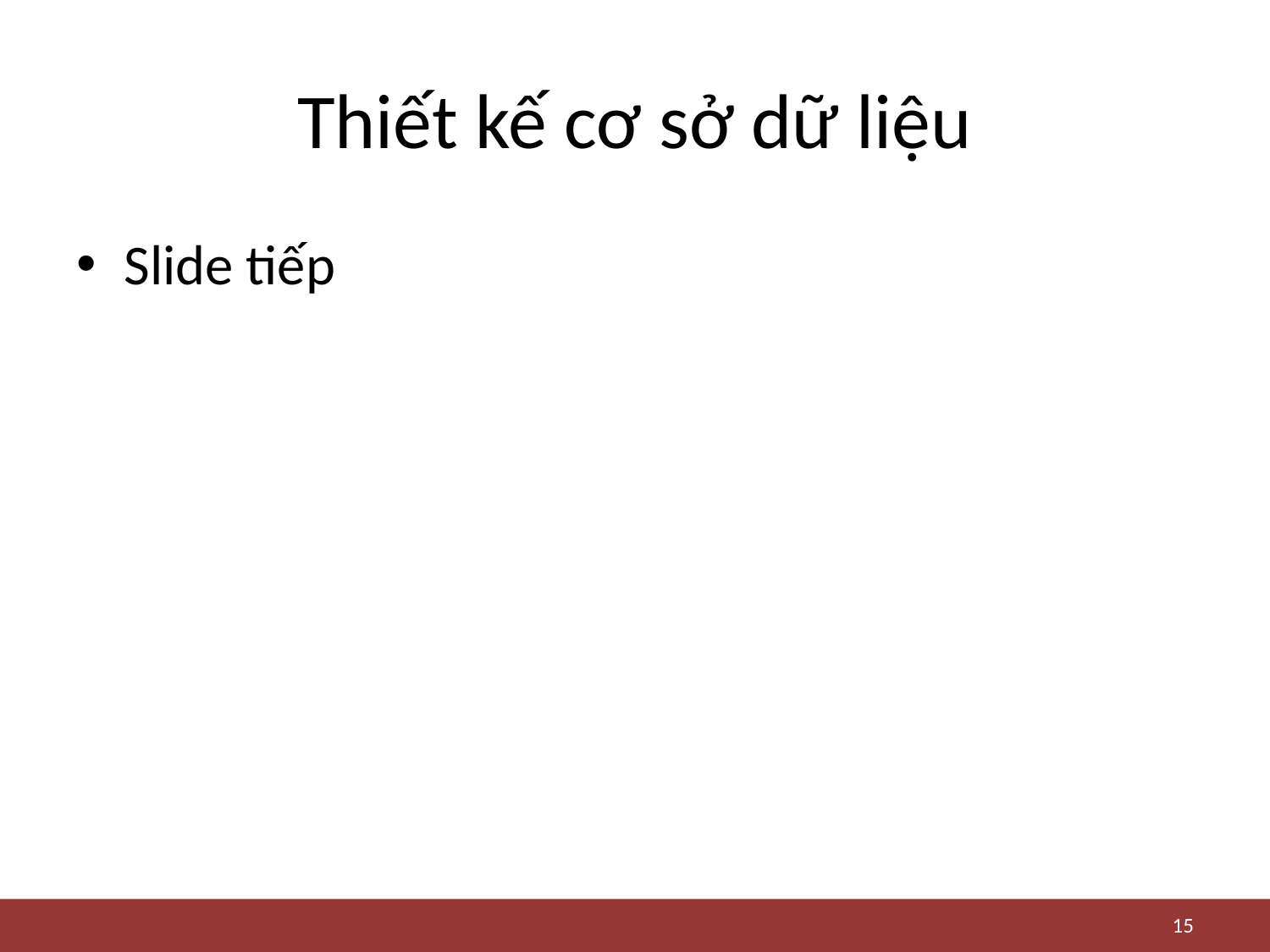

# Thiết kế cơ sở dữ liệu
Slide tiếp
15